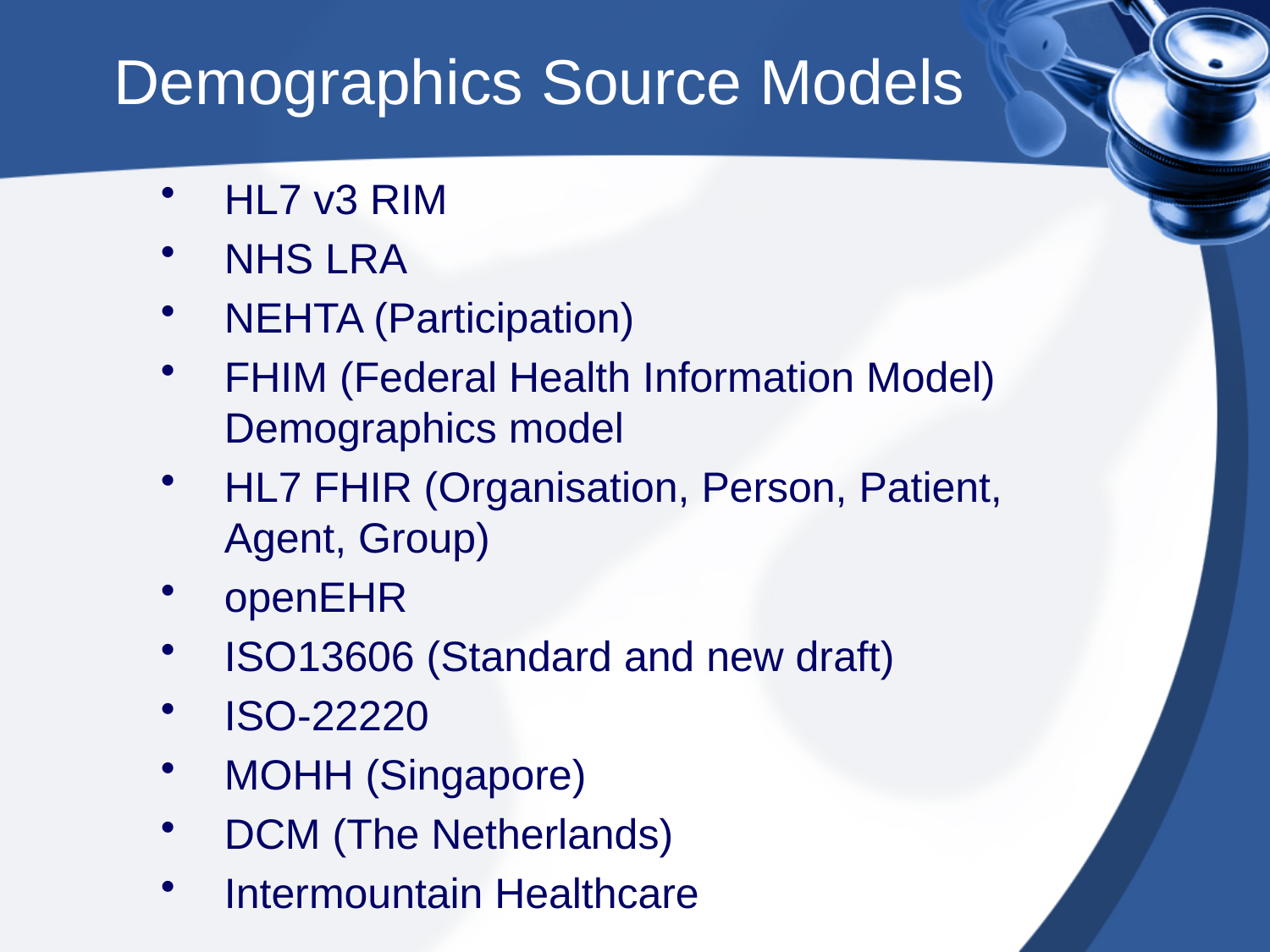

# Demographics Source Models
HL7 v3 RIM
NHS LRA
NEHTA (Participation)
FHIM (Federal Health Information Model) Demographics model
HL7 FHIR (Organisation, Person, Patient, Agent, Group)
openEHR
ISO13606 (Standard and new draft)
ISO-22220
MOHH (Singapore)
DCM (The Netherlands)
Intermountain Healthcare